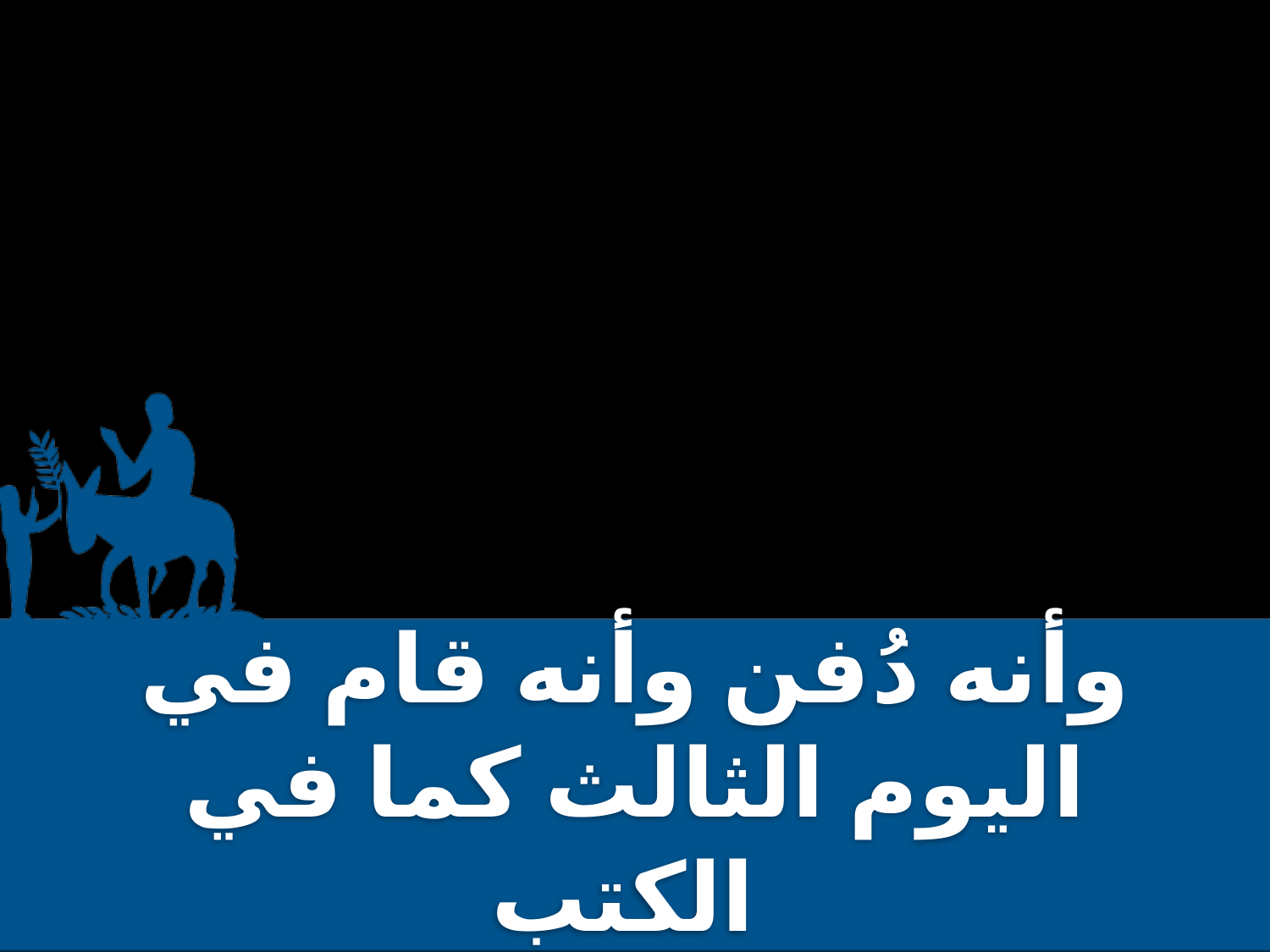

وأنه دُفن وأنه قام في اليوم الثالث كما في الكتب